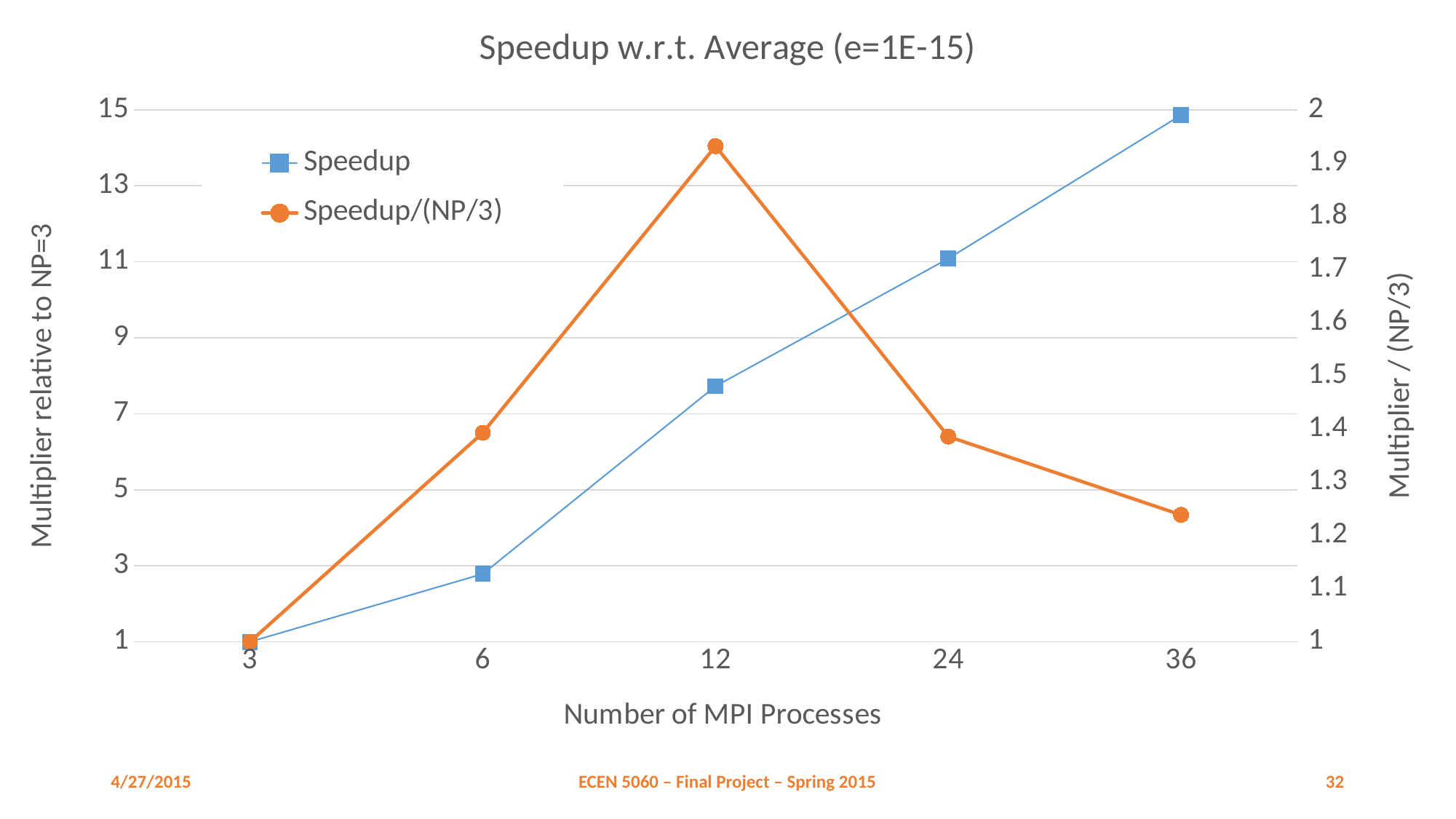

### Chart: Speedup w.r.t. Average (e=1E-15)

| Category |  |  |
|---|---|---|
| 3 | 1.0 | 1.0 |
| 6 | 2.785611530325648 | 1.392805765162824 |
| 12 | 7.726676319315432 | 1.931669079828858 |
| 24 | 11.086597198753244 | 1.3858246498441555 |
| 36 | 14.86244722899439 | 1.2385372690828658 |
4/27/2015
ECEN 5060 – Final Project – Spring 2015
32